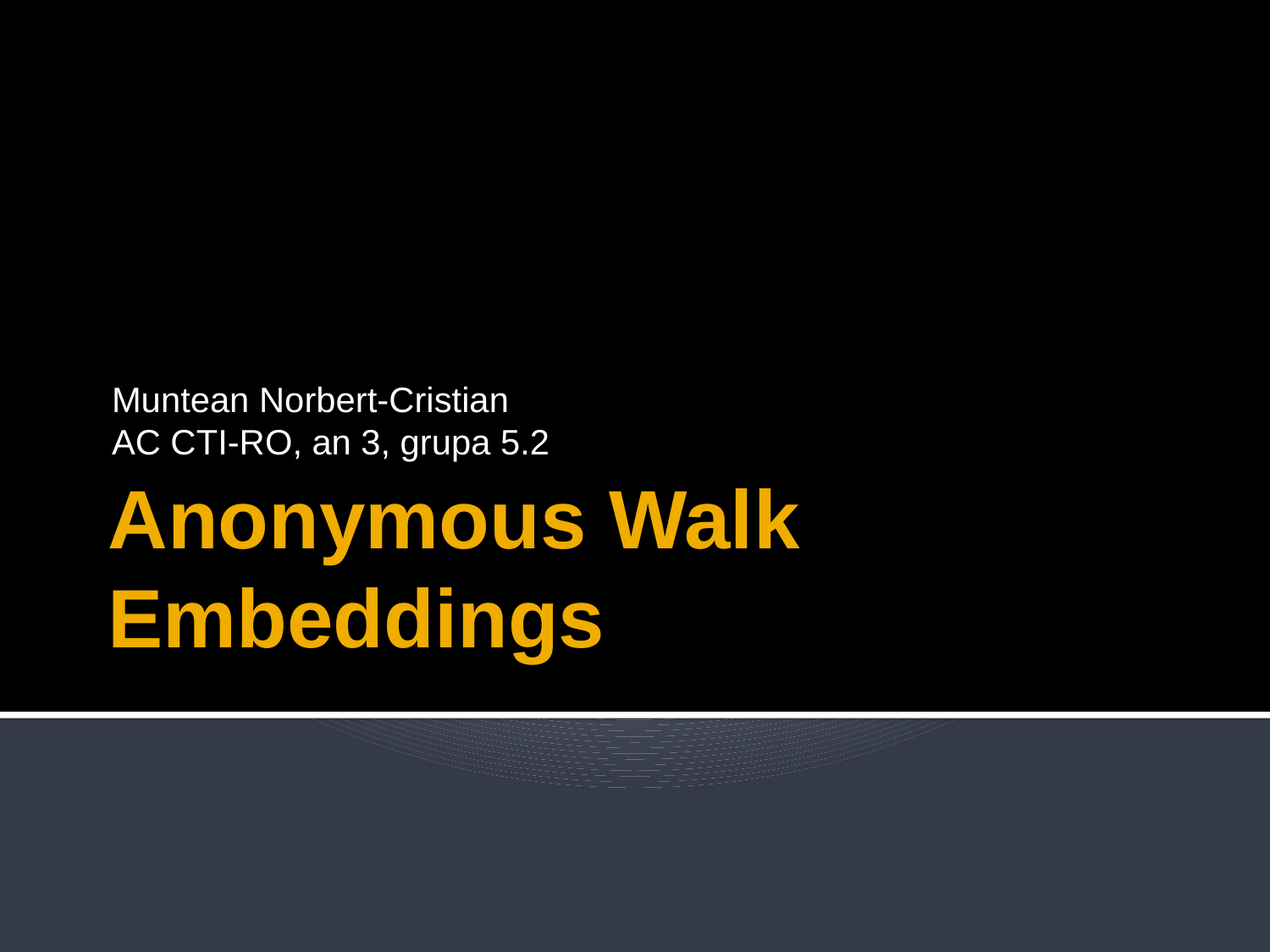

Muntean Norbert-Cristian
AC CTI-RO, an 3, grupa 5.2
# Anonymous Walk Embeddings